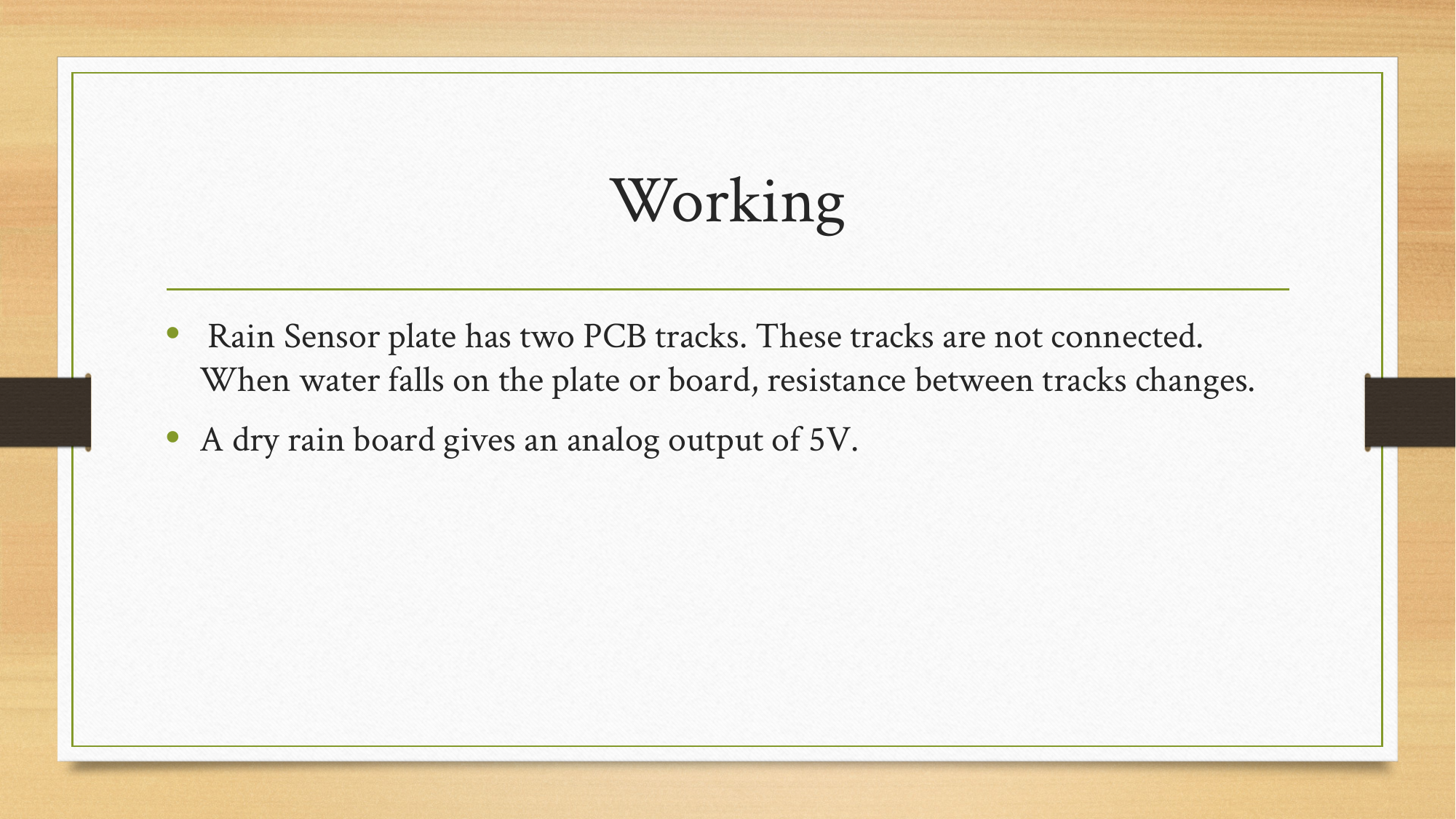

# Working
 Rain Sensor plate has two PCB tracks. These tracks are not connected. When water falls on the plate or board, resistance between tracks changes.
A dry rain board gives an analog output of 5V.